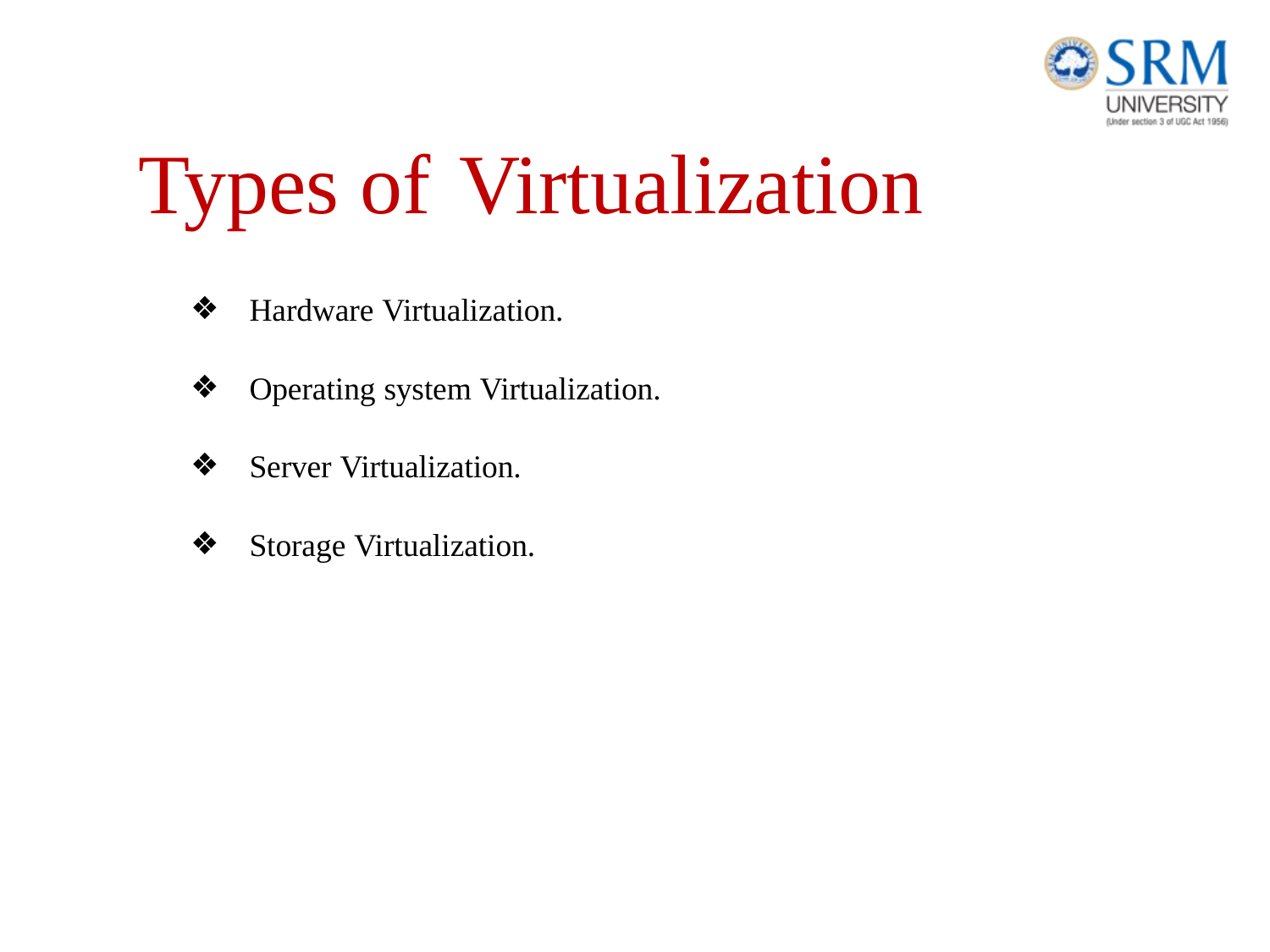

# Types of	Virtualization
Hardware Virtualization.

Operating system Virtualization.

Server Virtualization.

Storage Virtualization.